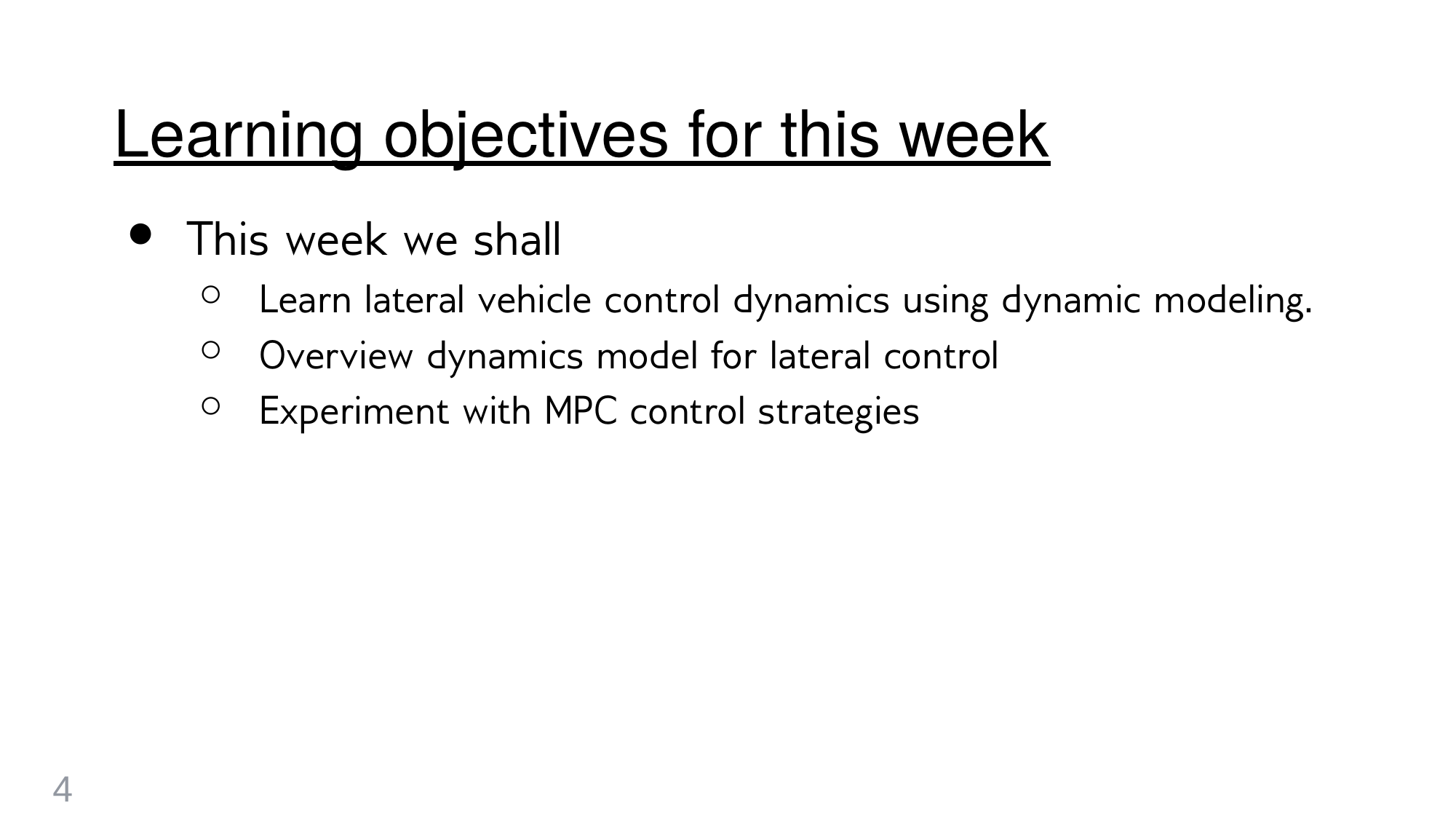

# Learning objectives for this week
This week we shall
Learn lateral vehicle control dynamics using dynamic modeling.
Overview dynamics model for lateral control
Experiment with MPC control strategies

4